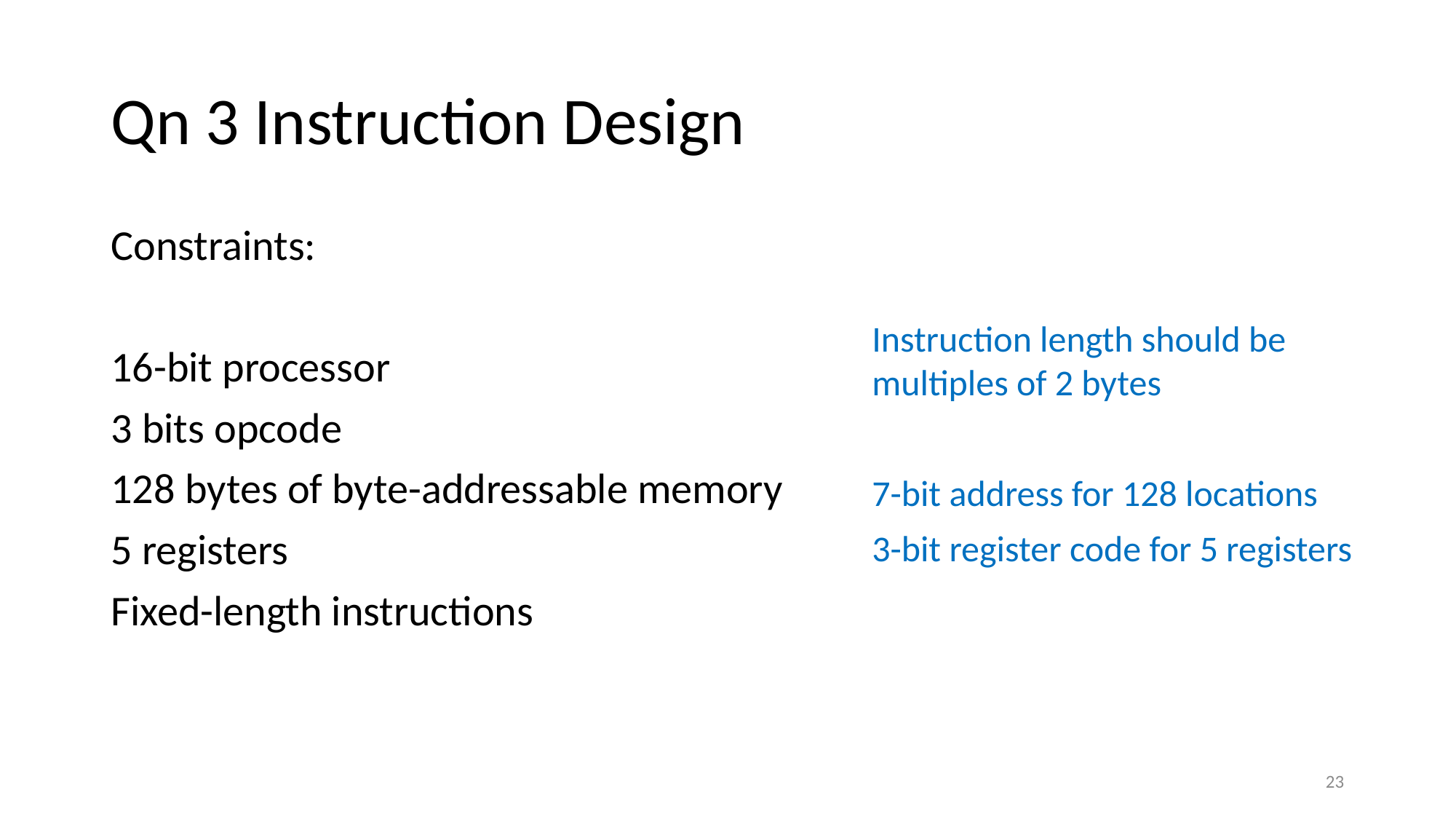

# Qn 3 Instruction Design
Constraints:

16-bit processor
3 bits opcode
128 bytes of byte-addressable memory
5 registers
Fixed-length instructions
Instruction length should be multiples of 2 bytes
7-bit address for 128 locations
3-bit register code for 5 registers
23